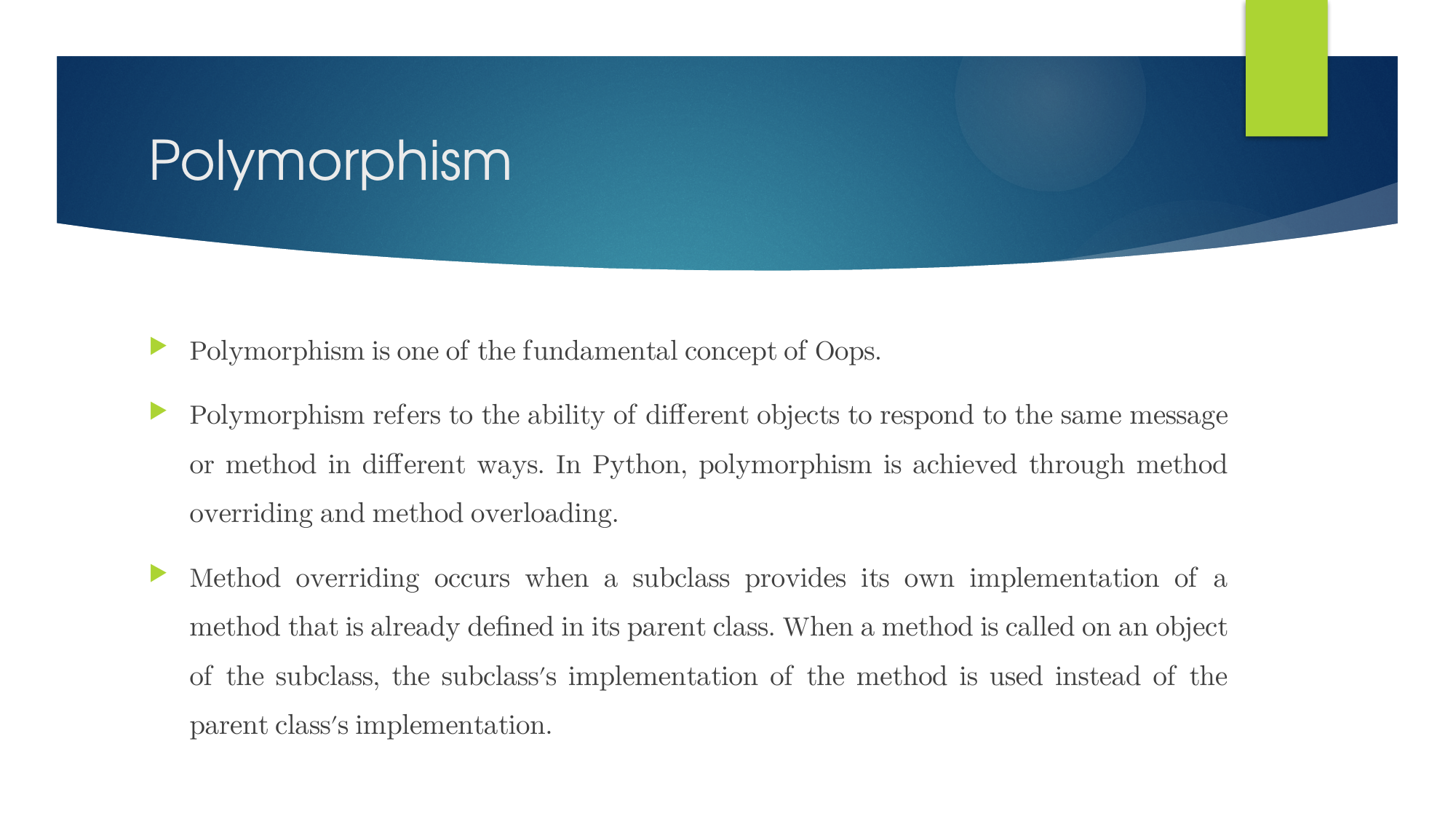

# Polymorphism
Polymorphism is one of the fundamental concept of Oops.
Polymorphism refers to the ability of different objects to respond to the same message or method in different ways. In Python, polymorphism is achieved through method overriding and method overloading.
Method overriding occurs when a subclass provides its own implementation of a method that is already defined in its parent class. When a method is called on an object of the subclass, the subclass's implementation of the method is used instead of the parent class's implementation.